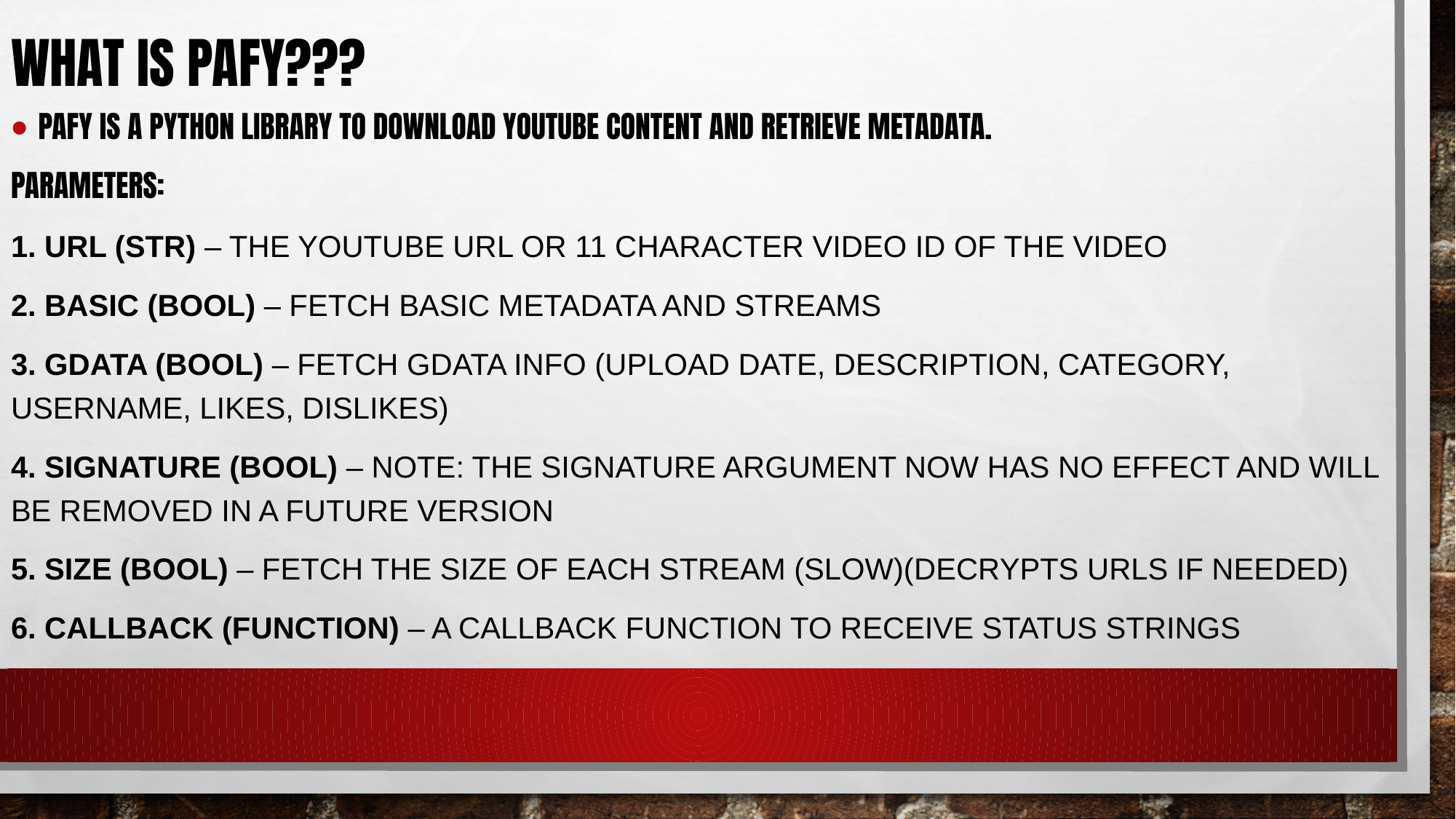

# What IS Pafy???
Pafy is a Python library to download YouTube content and retrieve metadata.
Parameters:
1. url (str) – The YouTube url or 11 character video id of the video
2. basic (bool) – fetch basic metadata and streams
3. gdata (bool) – fetch gdata info (upload date, description, category, username, likes, dislikes)
4. signature (bool) – Note: The signature argument now has no effect and will be removed in a future version
5. size (bool) – fetch the size of each stream (slow)(decrypts urls if needed)
6. callback (function) – a callback function to receive status strings